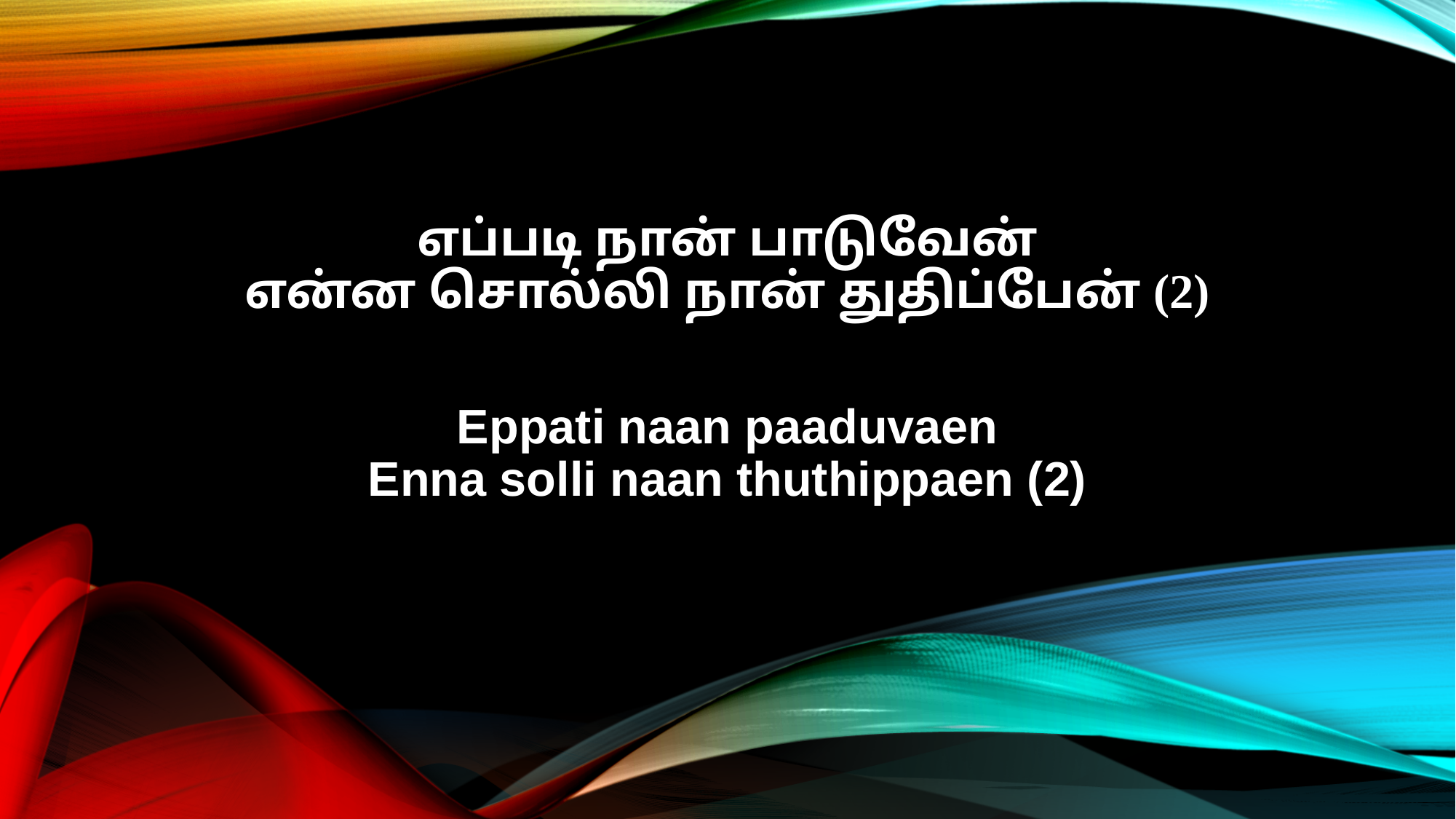

எப்படி நான் பாடுவேன்
என்ன சொல்லி நான் துதிப்பேன் (2)

Eppati naan paaduvaen
Enna solli naan thuthippaen (2)